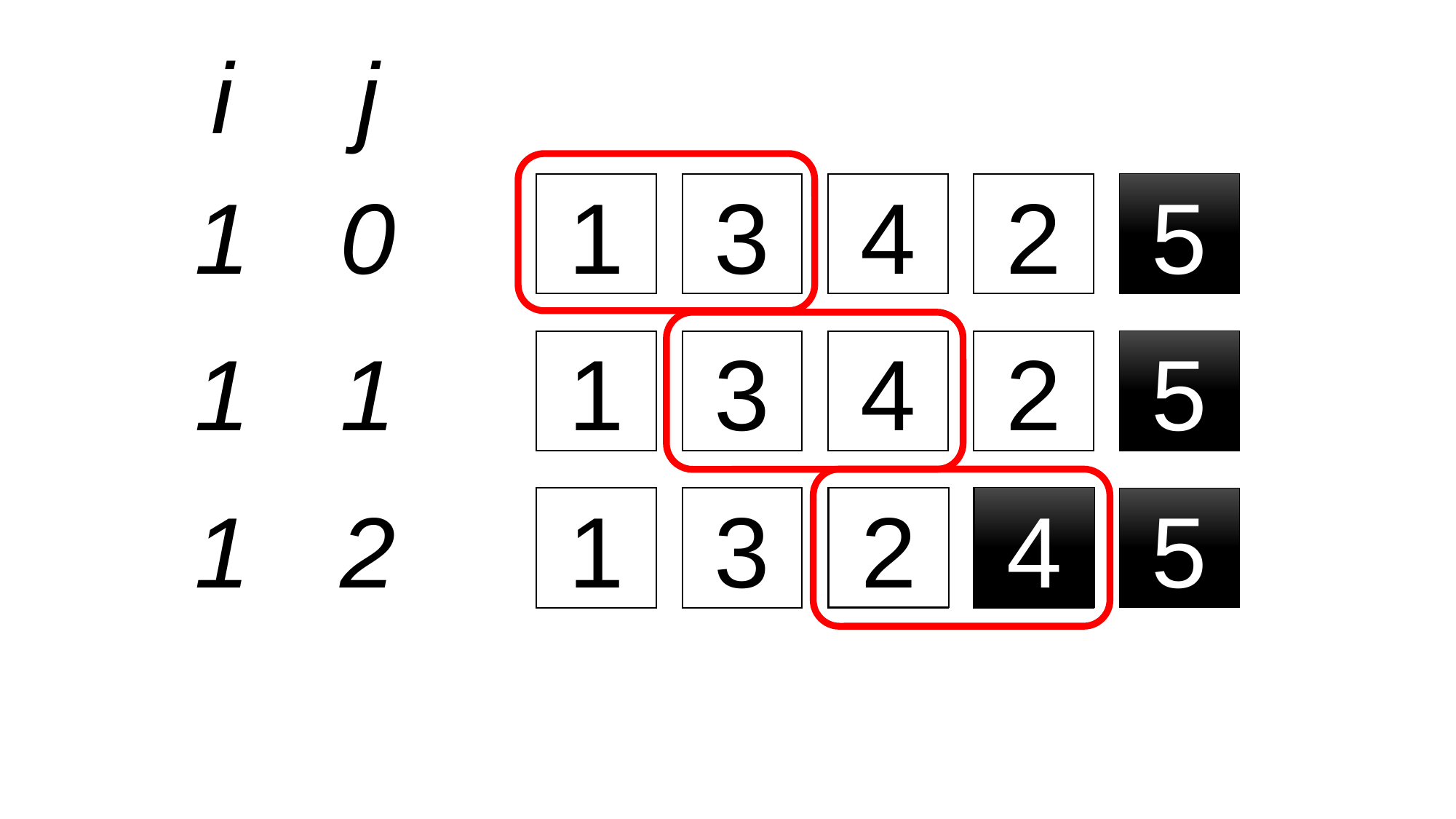

i
j

1
0
1
3
4
2
5

1
1
1
3
4
2
5

2
4
1
2
1
3
4
2
2
4
5